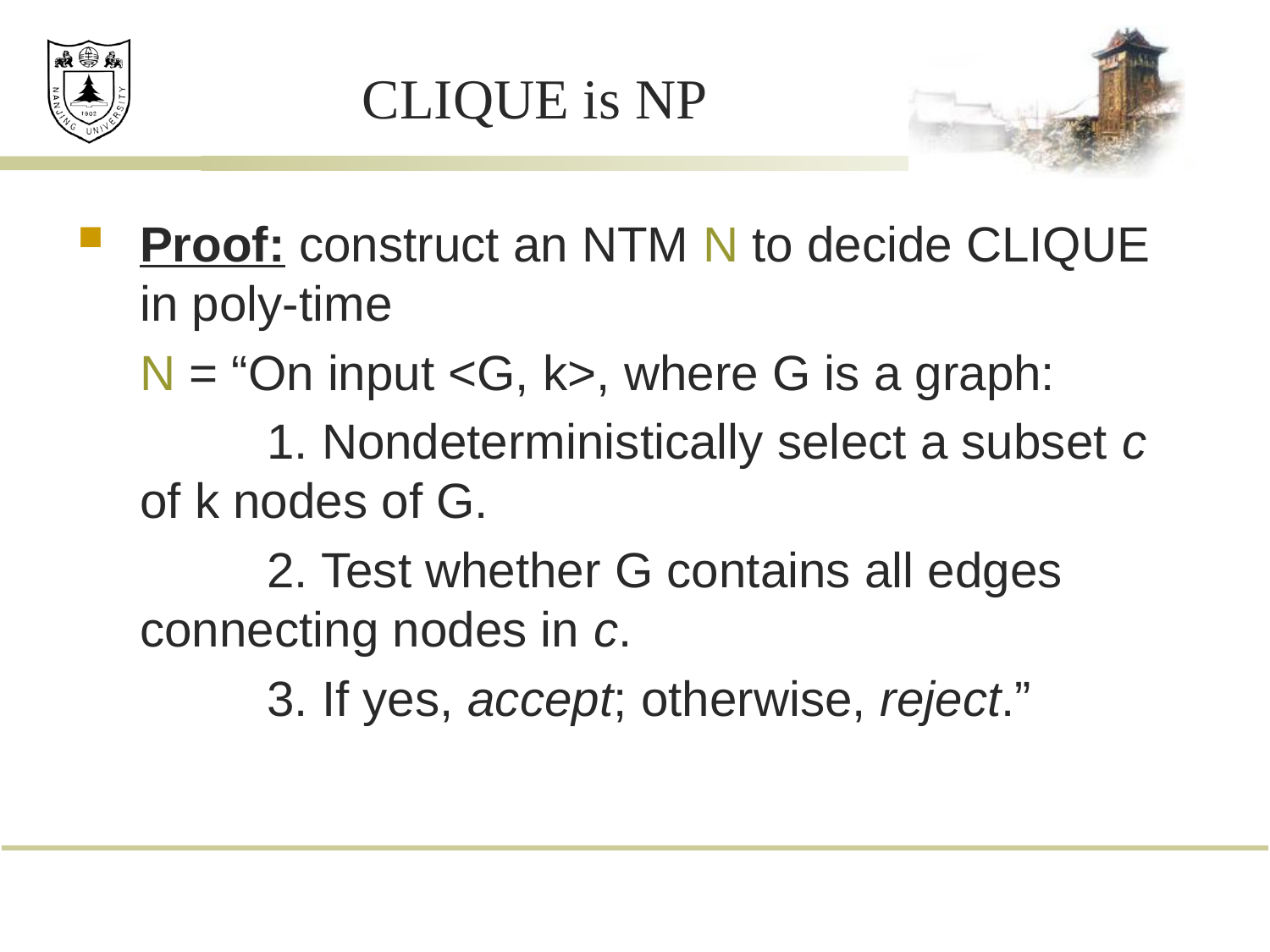

# CLIQUE is NP
Proof: construct an NTM N to decide CLIQUE in poly-time
	N = “On input <G, k>, where G is a graph:
		1. Nondeterministically select a subset c of k nodes of G.
		2. Test whether G contains all edges connecting nodes in c.
		3. If yes, accept; otherwise, reject.”
60